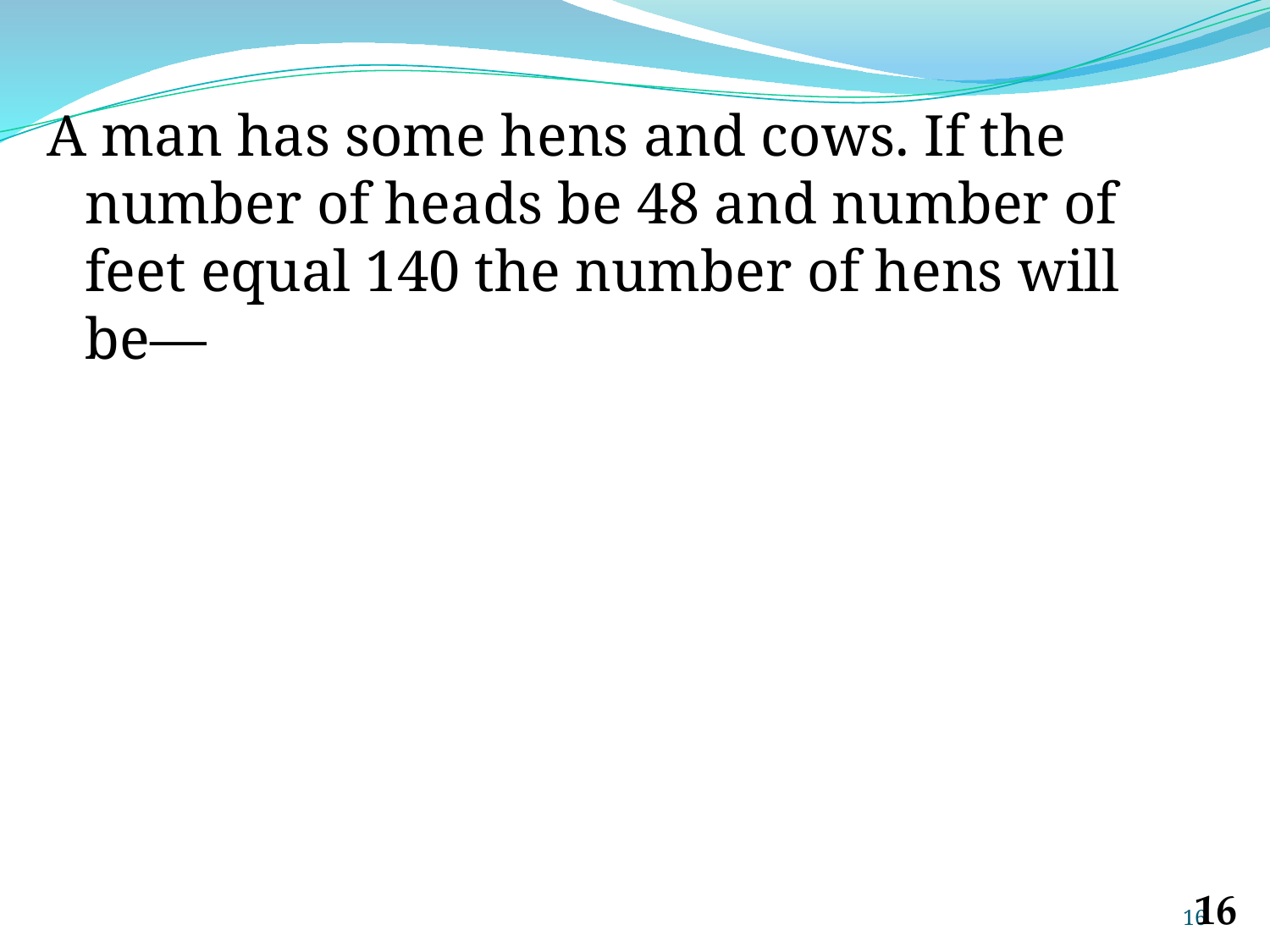

A man has some hens and cows. If the number of heads be 48 and number of feet equal 140 the number of hens will be—

16
16